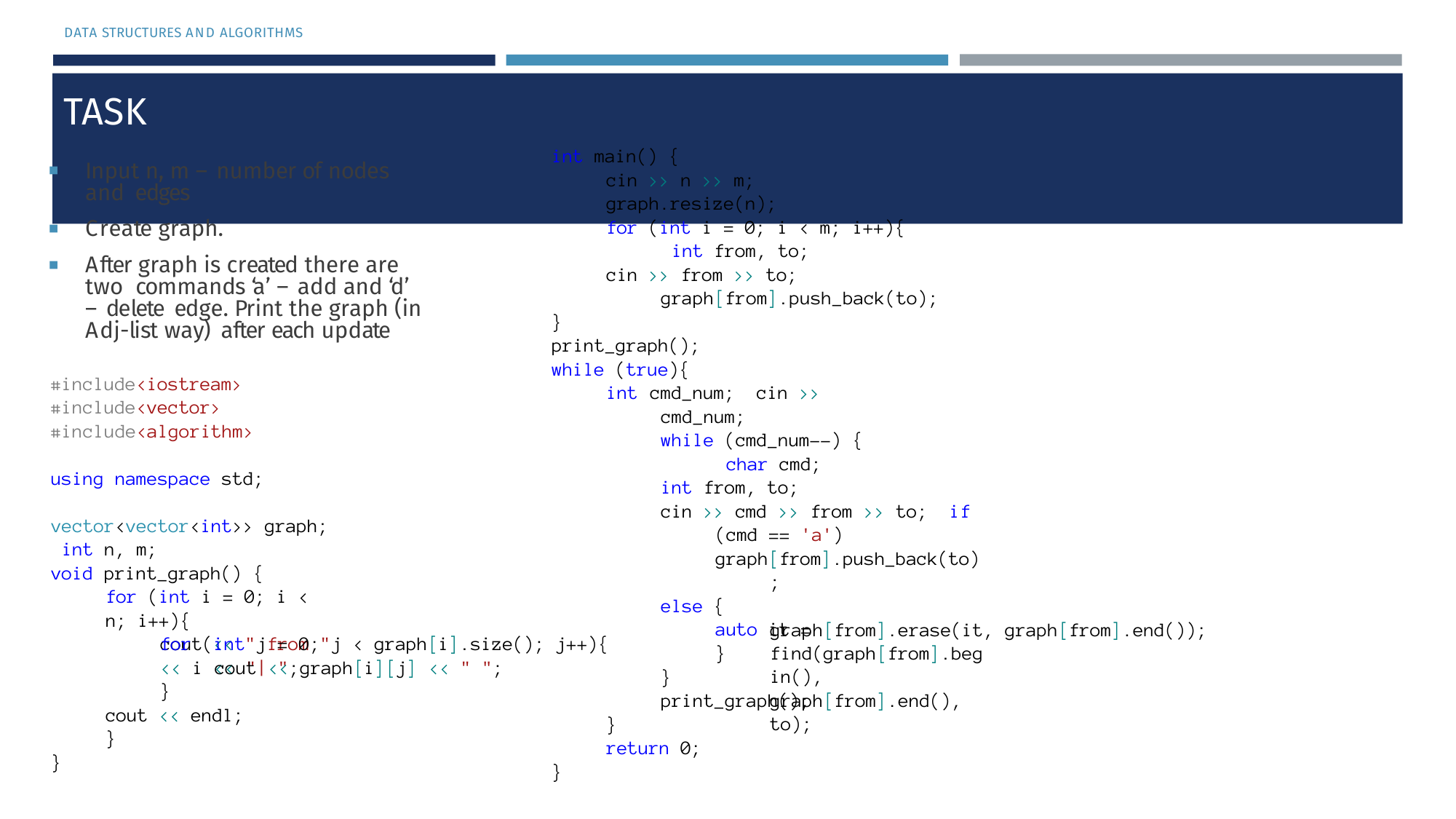

DATA STRUCTURES AND ALGORITHMS
# TASK
int main() {
cin >> n >> m;  graph.resize(n);
for (int i = 0; i < m; i++){  int from, to;
cin >> from >> to;  graph[from].push_back(to);
}
print_graph();
while (true){
int cmd_num;  cin >> cmd_num;
while (cmd_num--) {  char cmd;
int from, to;
cin >> cmd >> from >> to;  if (cmd == 'a')
graph[from].push_back(to);
else {
auto it = find(graph[from].begin(), graph[from].end(), to);
Input n, m – number of nodes and  edges
Create graph.
After graph is created there are two  commands ‘a’ – add and ‘d’ – delete  edge. Print the graph (in Adj-list way)  after each update
#include<iostream>  #include<vector>  #include<algorithm>
using namespace std;
vector<vector<int>> graph;  int n, m;
void print_graph() {
for (int i = 0; i < n; i++){
cout << " from " << i << "| ";
graph[from].erase(it, graph[from].end());
for (int j = 0; j < graph[i].size(); j++){
cout << graph[i][j] << " ";
}
}
}
print_graph();
cout << endl;
}
}
return 0;
}
}